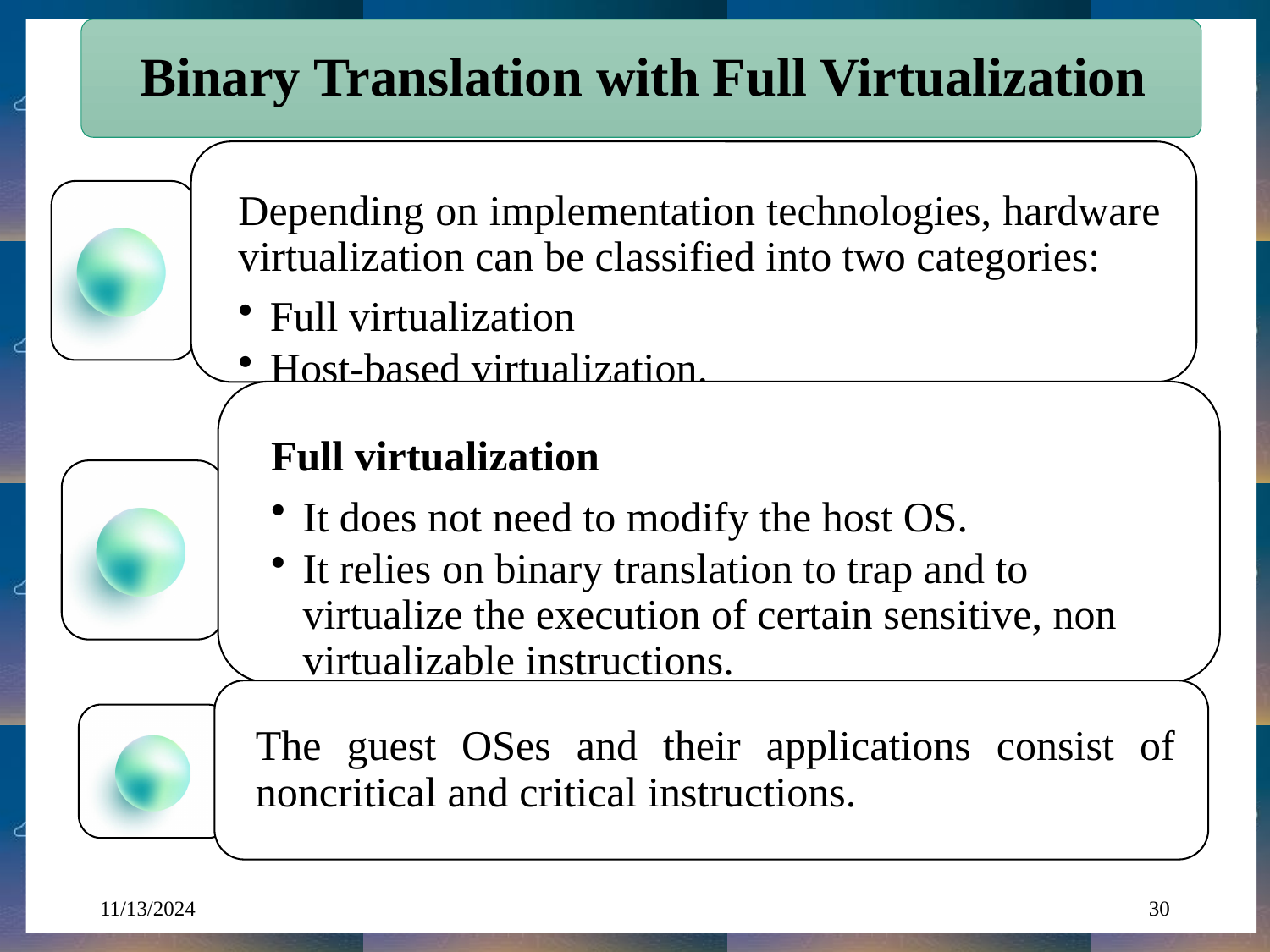

Binary Translation with Full Virtualization
Depending on implementation technologies, hardware virtualization can be classified into two categories:
Full virtualization
Host-based virtualization.
Full virtualization
It does not need to modify the host OS.
It relies on binary translation to trap and to virtualize the execution of certain sensitive, non virtualizable instructions.
The guest OSes and their applications consist of noncritical and critical instructions.
11/13/2024
30